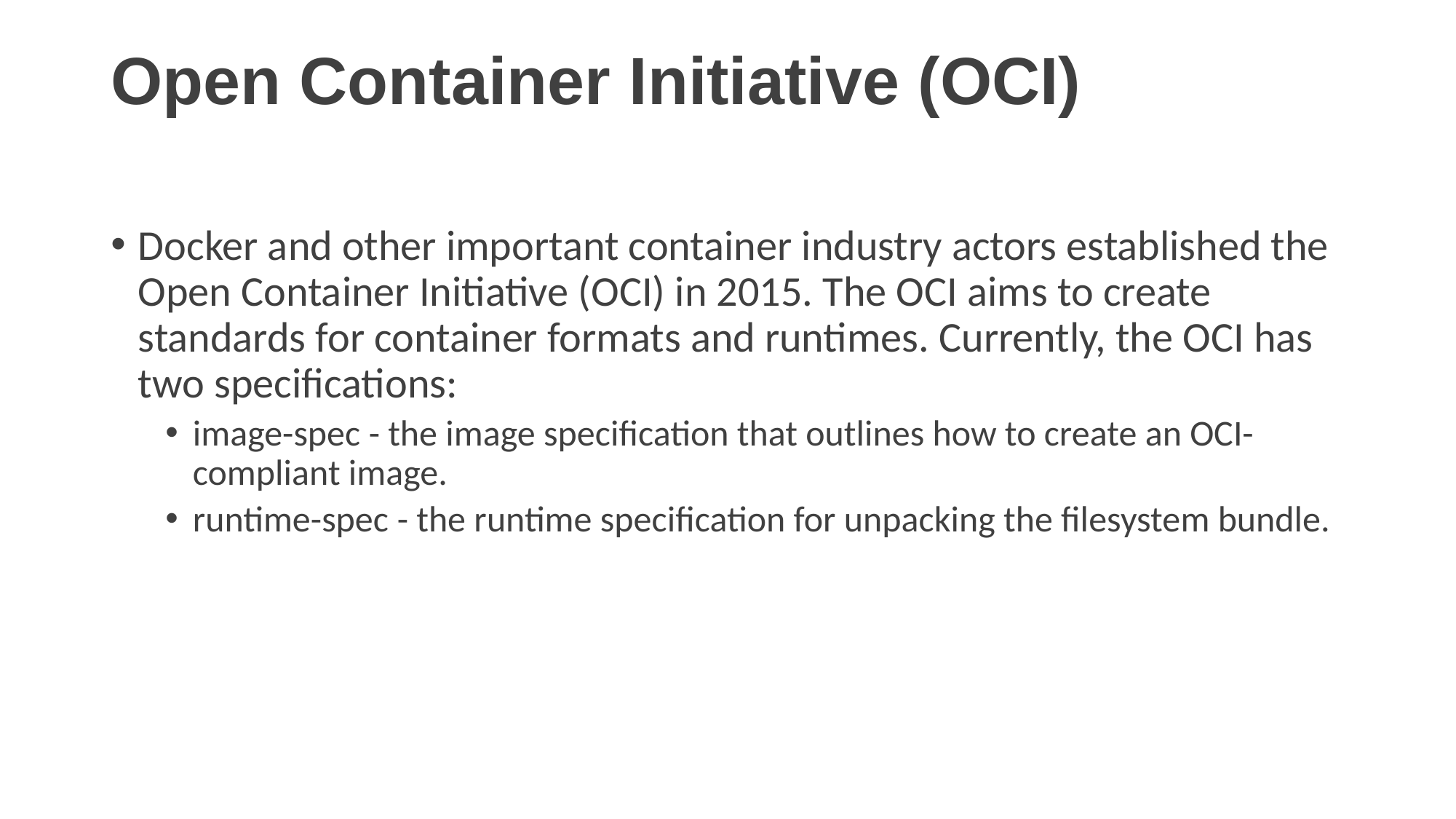

# Open Container Initiative (OCI)
Docker and other important container industry actors established the Open Container Initiative (OCI) in 2015. The OCI aims to create standards for container formats and runtimes. Currently, the OCI has two specifications:
image-spec - the image specification that outlines how to create an OCI-compliant image.
runtime-spec - the runtime specification for unpacking the filesystem bundle.